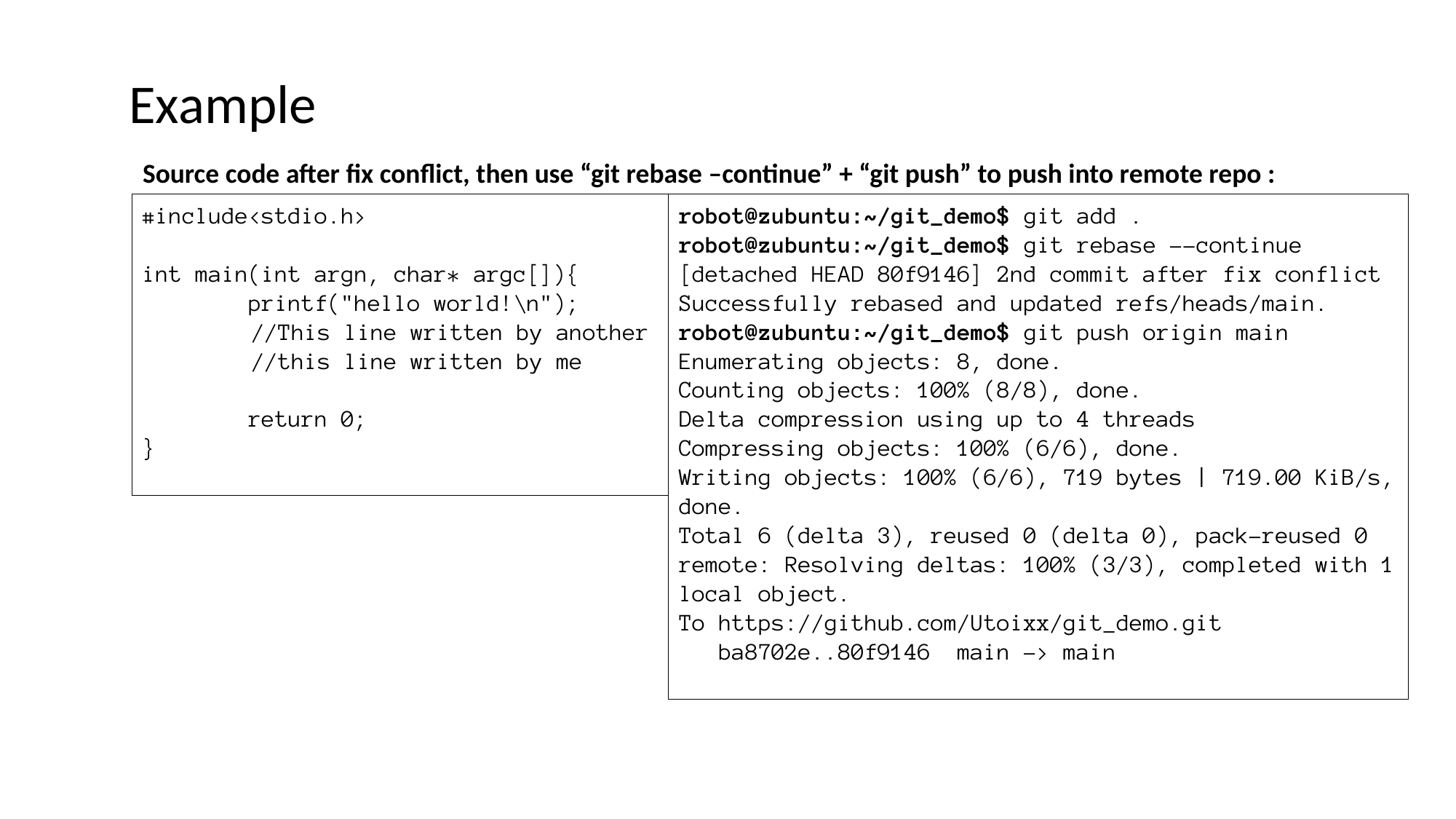

Example
Source code after fix conflict, then use “git rebase –continue” + “git push” to push into remote repo :
#include<stdio.h>

int main(int argn, char* argc[]){
        printf("hello world!\n");
//This line written by another
//this line written by me

        return 0;
}

robot@zubuntu:~/git_demo$ git add .
robot@zubuntu:~/git_demo$ git rebase --continue
[detached HEAD 80f9146] 2nd commit after fix conflict
Successfully rebased and updated refs/heads/main.
robot@zubuntu:~/git_demo$ git push origin main
Enumerating objects: 8, done.
Counting objects: 100% (8/8), done.
Delta compression using up to 4 threads
Compressing objects: 100% (6/6), done.
Writing objects: 100% (6/6), 719 bytes | 719.00 KiB/s, done.
Total 6 (delta 3), reused 0 (delta 0), pack-reused 0
remote: Resolving deltas: 100% (3/3), completed with 1 local object.
To https://github.com/Utoixx/git_demo.git
   ba8702e..80f9146  main -> main